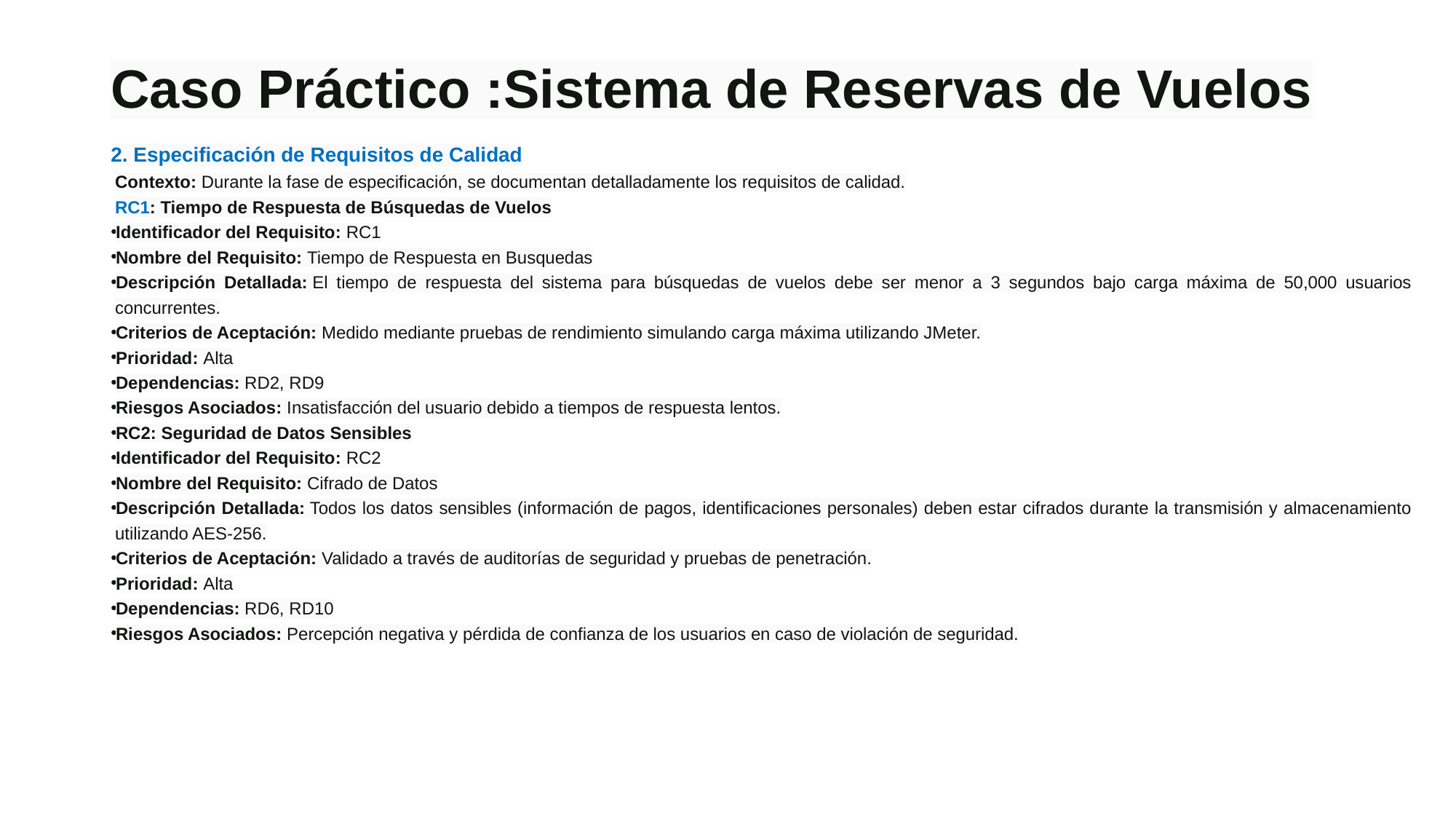

# Caso Práctico :Sistema de Reservas de Vuelos
2. Especificación de Requisitos de Calidad
Contexto: Durante la fase de especificación, se documentan detalladamente los requisitos de calidad.
RC1: Tiempo de Respuesta de Búsquedas de Vuelos
Identificador del Requisito: RC1
Nombre del Requisito: Tiempo de Respuesta en Busquedas
Descripción Detallada: El tiempo de respuesta del sistema para búsquedas de vuelos debe ser menor a 3 segundos bajo carga máxima de 50,000 usuarios concurrentes.
Criterios de Aceptación: Medido mediante pruebas de rendimiento simulando carga máxima utilizando JMeter.
Prioridad: Alta
Dependencias: RD2, RD9
Riesgos Asociados: Insatisfacción del usuario debido a tiempos de respuesta lentos.
RC2: Seguridad de Datos Sensibles
Identificador del Requisito: RC2
Nombre del Requisito: Cifrado de Datos
Descripción Detallada: Todos los datos sensibles (información de pagos, identificaciones personales) deben estar cifrados durante la transmisión y almacenamiento utilizando AES-256.
Criterios de Aceptación: Validado a través de auditorías de seguridad y pruebas de penetración.
Prioridad: Alta
Dependencias: RD6, RD10
Riesgos Asociados: Percepción negativa y pérdida de confianza de los usuarios en caso de violación de seguridad.